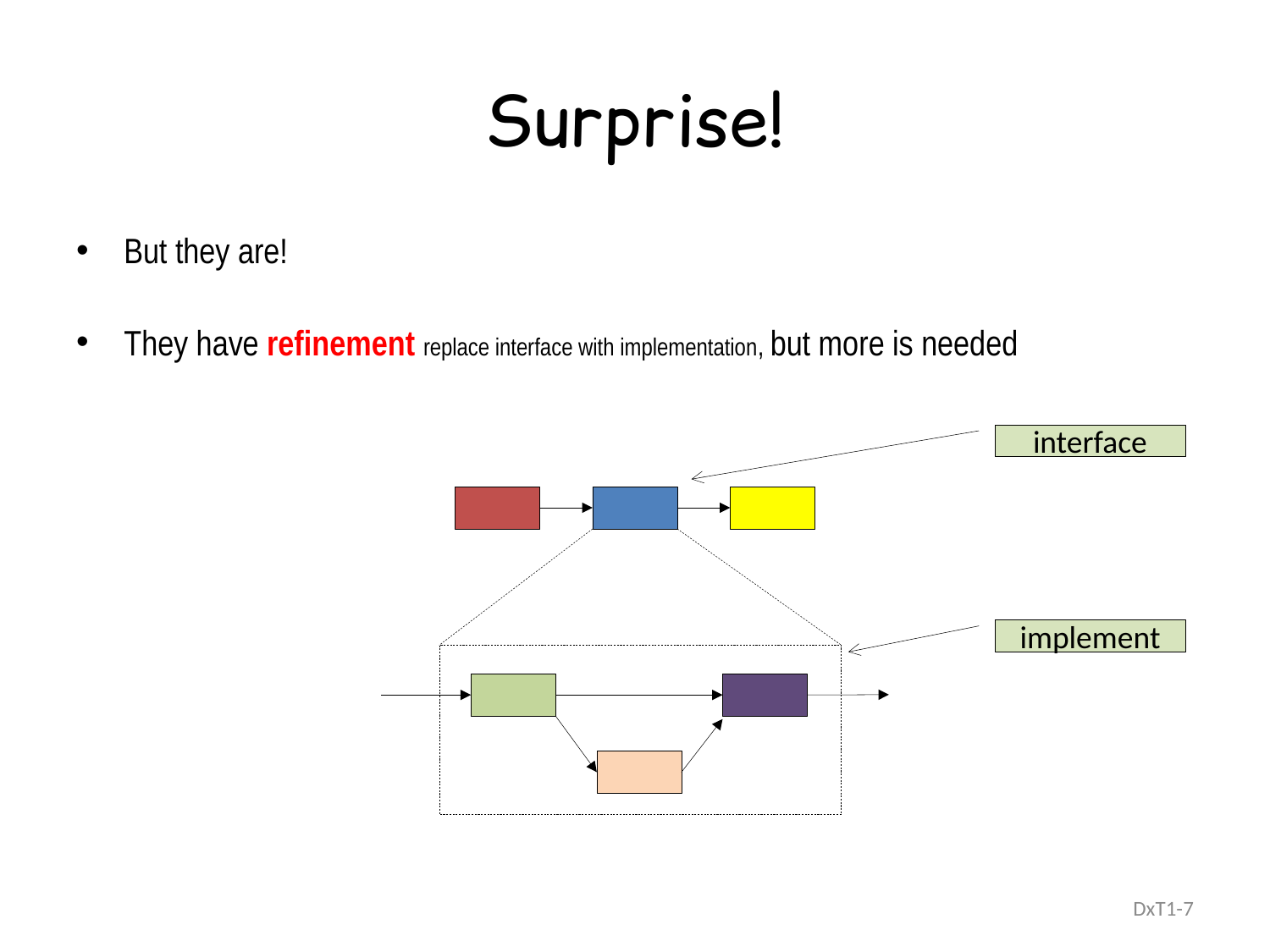

# Surprise!
But they are!
They have refinement replace interface with implementation, but more is needed
interface

implement
DxT1-7